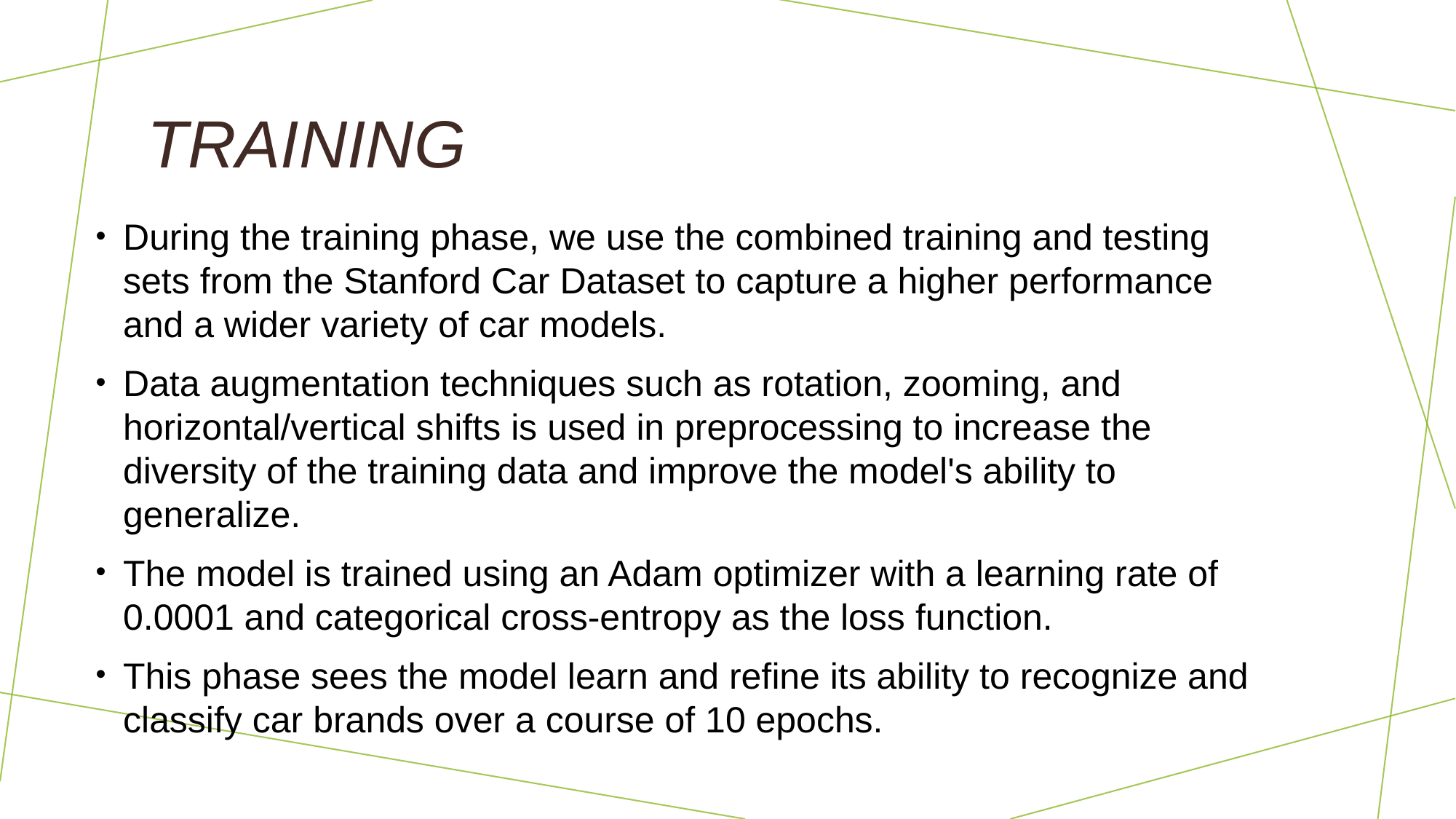

# traınıng
During the training phase, we use the combined training and testing sets from the Stanford Car Dataset to capture a higher performance and a wider variety of car models.
Data augmentation techniques such as rotation, zooming, and horizontal/vertical shifts is used in preprocessing to increase the diversity of the training data and improve the model's ability to generalize.
The model is trained using an Adam optimizer with a learning rate of 0.0001 and categorical cross-entropy as the loss function.
This phase sees the model learn and refine its ability to recognize and classify car brands over a course of 10 epochs.